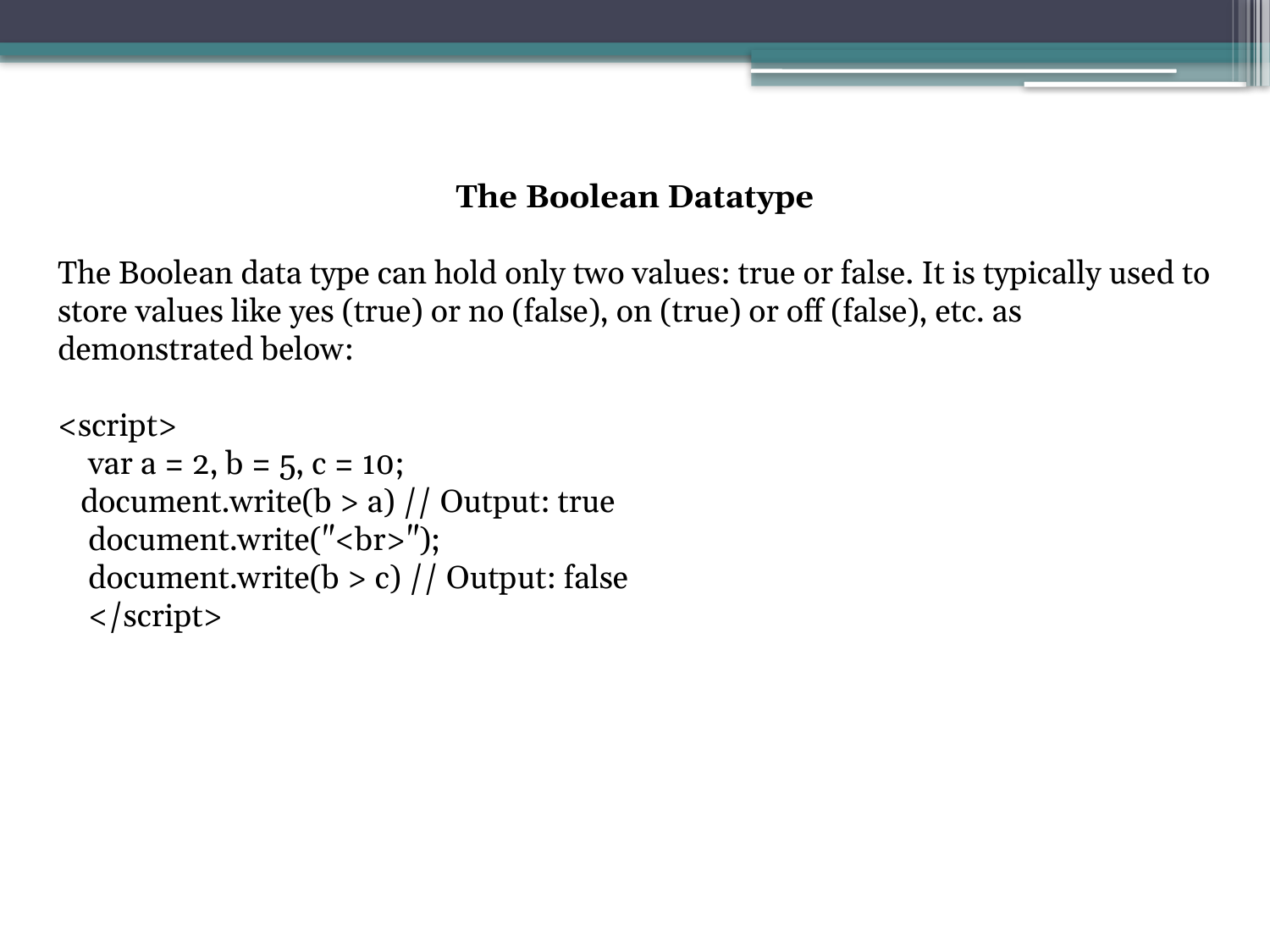

The Boolean Datatype
The Boolean data type can hold only two values: true or false. It is typically used to store values like yes (true) or no (false), on (true) or off (false), etc. as demonstrated below:

<script>
    var a = 2, b = 5, c = 10;
   document.write(b > a) // Output: true
    document.write("<br>");
    document.write(b > c) // Output: false
    </script>